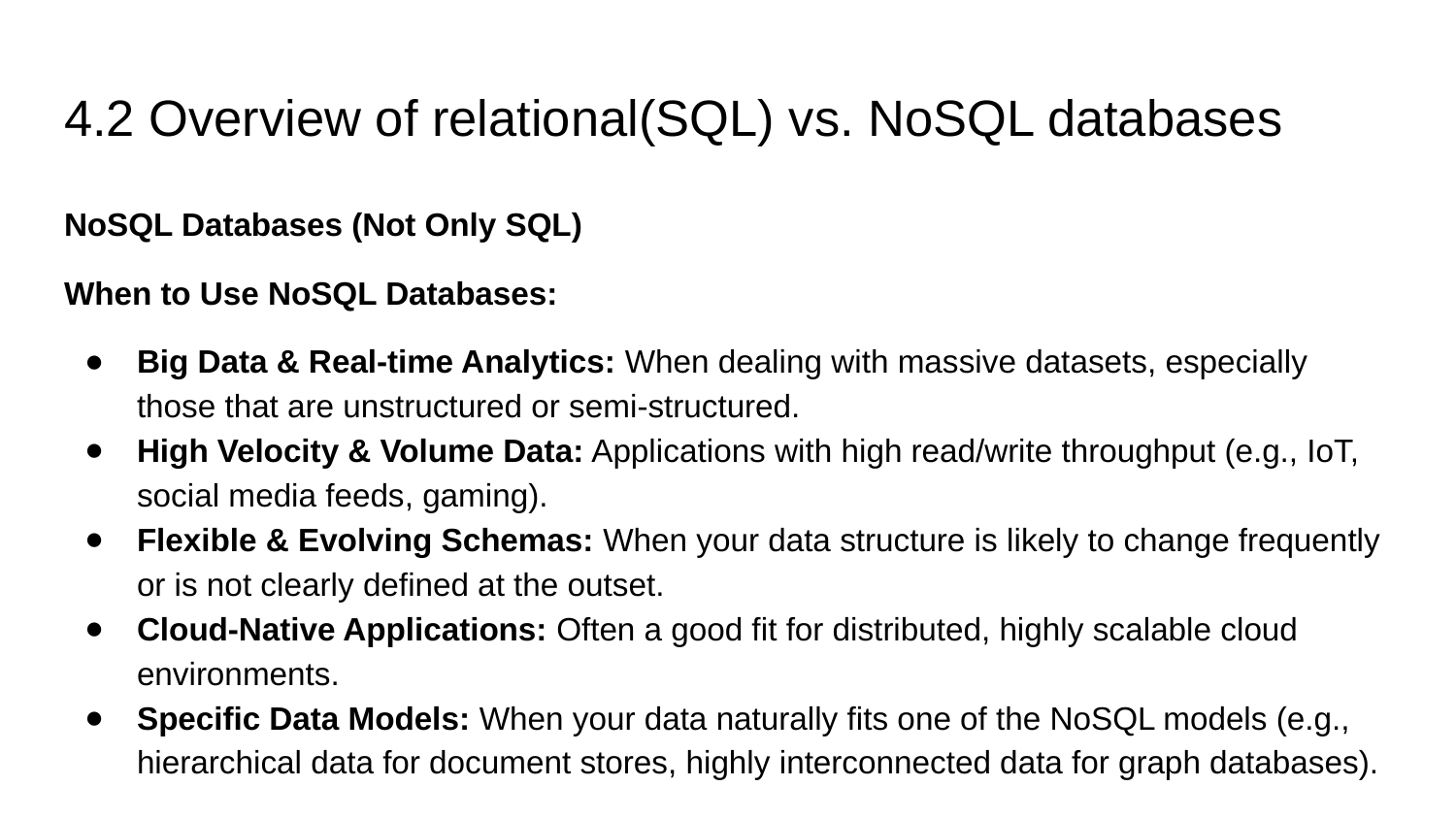

# 4.2 Overview of relational(SQL) vs. NoSQL databases
NoSQL Databases (Not Only SQL)
When to Use NoSQL Databases:
Big Data & Real-time Analytics: When dealing with massive datasets, especially those that are unstructured or semi-structured.
High Velocity & Volume Data: Applications with high read/write throughput (e.g., IoT, social media feeds, gaming).
Flexible & Evolving Schemas: When your data structure is likely to change frequently or is not clearly defined at the outset.
Cloud-Native Applications: Often a good fit for distributed, highly scalable cloud environments.
Specific Data Models: When your data naturally fits one of the NoSQL models (e.g., hierarchical data for document stores, highly interconnected data for graph databases).